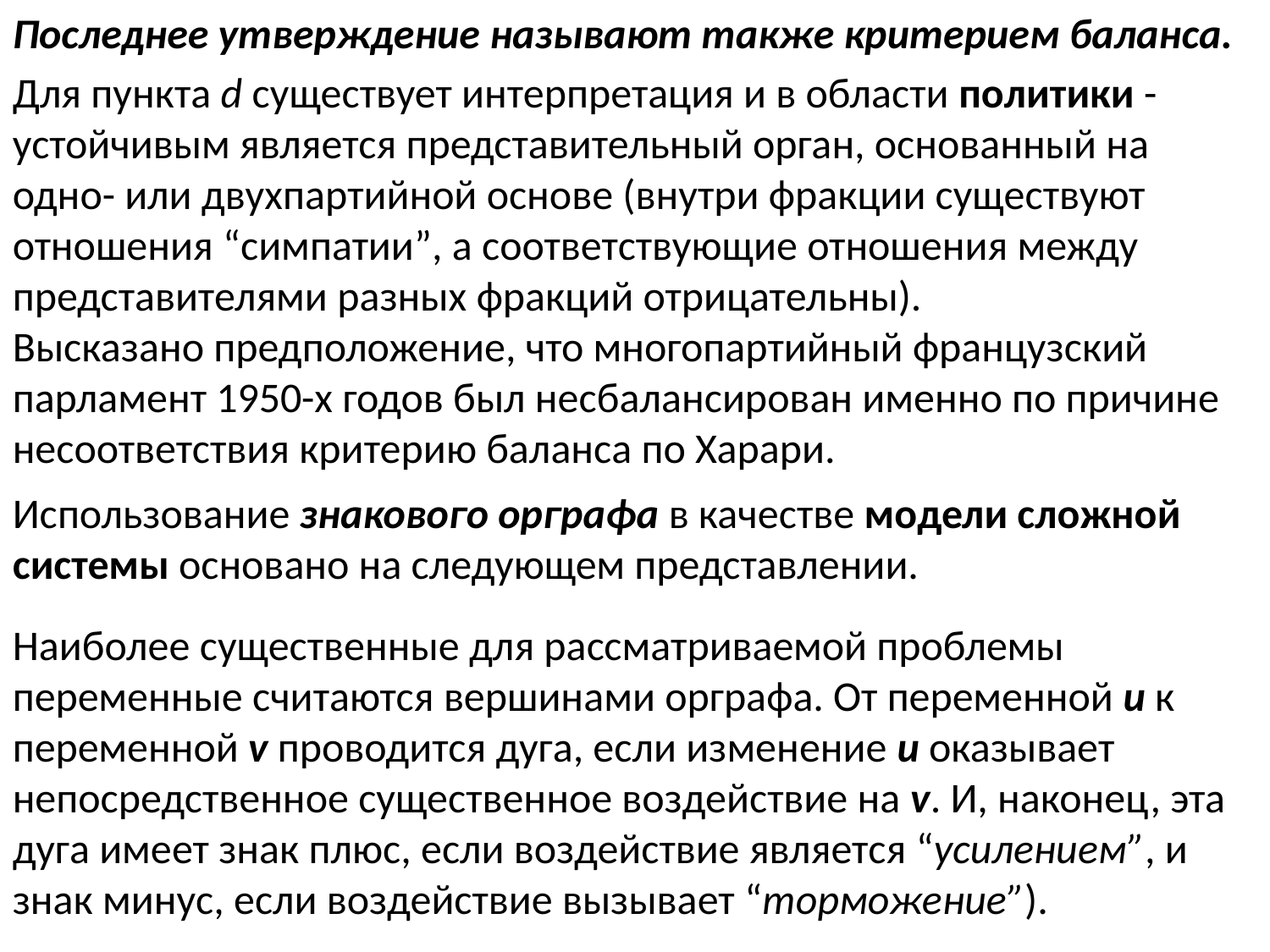

Последнее утверждение называют также критерием баланса.
Для пункта d существует интерпретация и в области политики - устойчивым является представительный орган, основанный на одно- или двухпартийной основе (внутри фракции существуют отношения “симпатии”, а соответствующие отношения между представителями разных фракций отрицательны).
Высказано предположение, что многопартийный французский парламент 1950-х годов был несбалансирован именно по причине несоответствия критерию баланса по Харари.
Использование знакового орграфа в качестве модели сложной системы основано на следующем представлении.
Наиболее существенные для рассматриваемой проблемы переменные считаются вершинами орграфа. От переменной u к переменной v проводится дуга, если изменение u оказывает непосредственное существенное воздействие на v. И, наконец, эта дуга имеет знак плюс, если воздействие является “усилением”, и знак минус, если воздействие вызывает “торможение”).